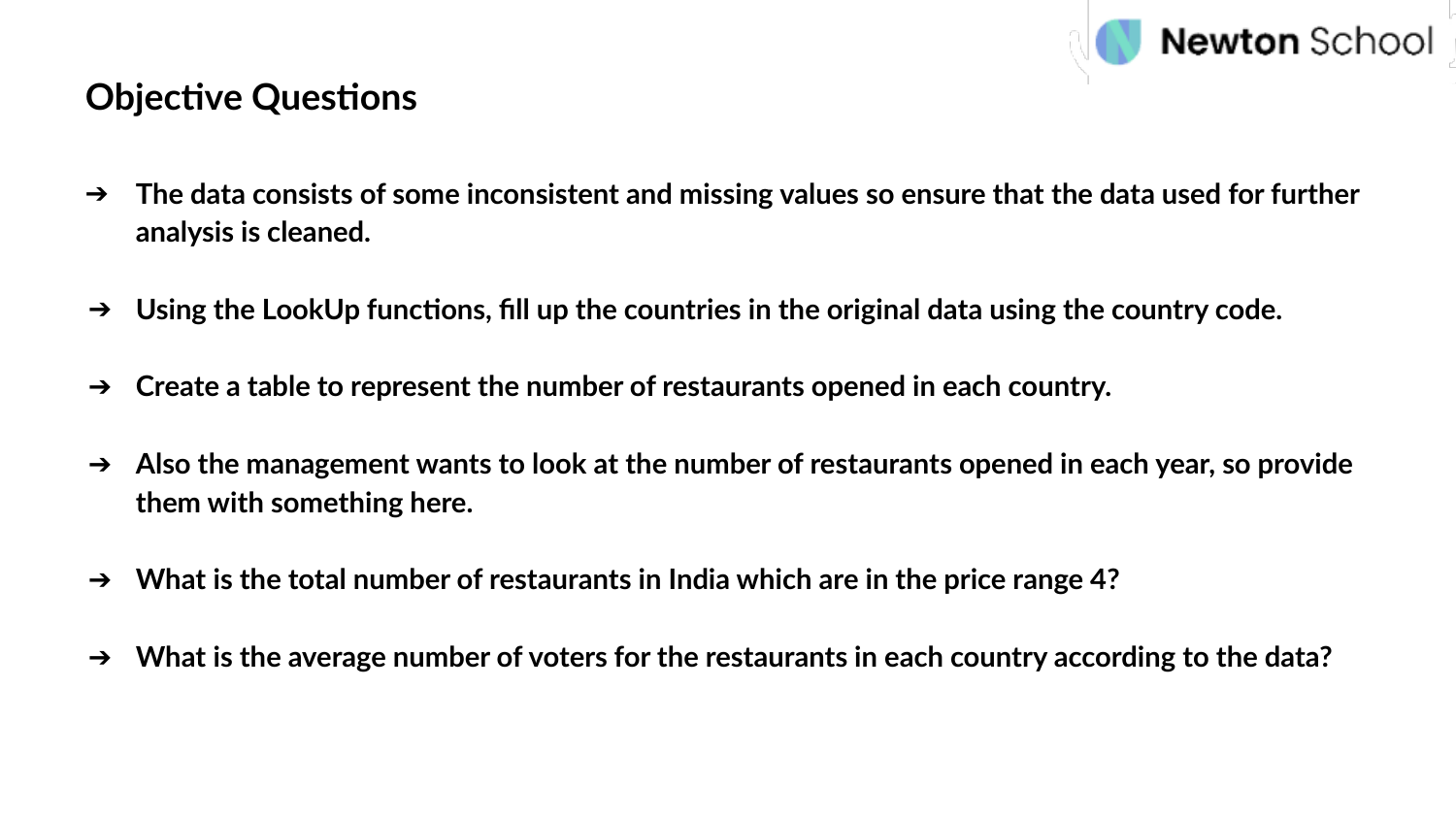

Objective Questions
The data consists of some inconsistent and missing values so ensure that the data used for further analysis is cleaned.

Using the LookUp functions, fill up the countries in the original data using the country code.

Create a table to represent the number of restaurants opened in each country.

Also the management wants to look at the number of restaurants opened in each year, so provide them with something here.

What is the total number of restaurants in India which are in the price range 4?

What is the average number of voters for the restaurants in each country according to the data?